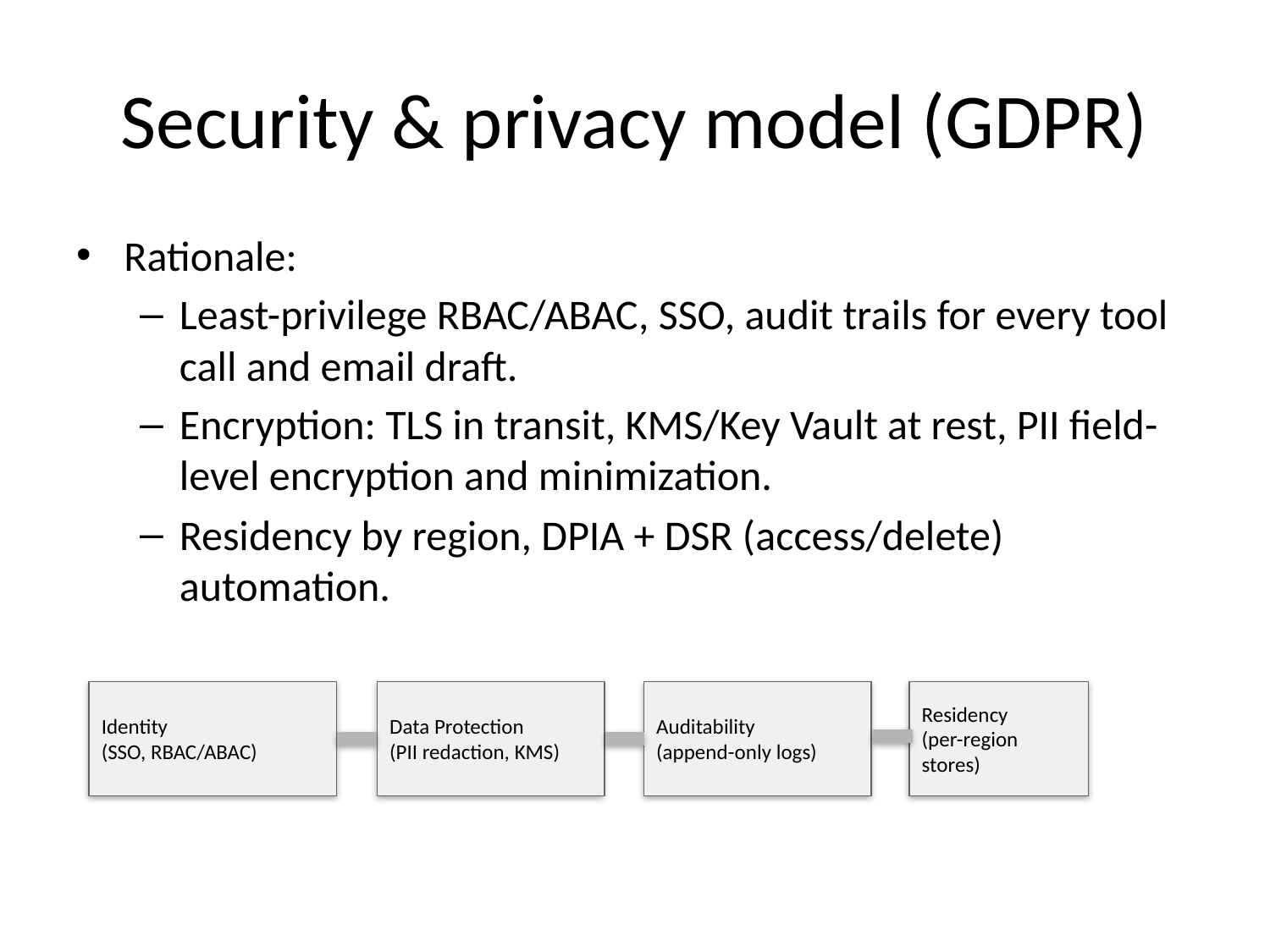

# Security & privacy model (GDPR)
Rationale:
Least-privilege RBAC/ABAC, SSO, audit trails for every tool call and email draft.
Encryption: TLS in transit, KMS/Key Vault at rest, PII field-level encryption and minimization.
Residency by region, DPIA + DSR (access/delete) automation.
Identity
(SSO, RBAC/ABAC)
Data Protection
(PII redaction, KMS)
Auditability
(append-only logs)
Residency
(per-region stores)